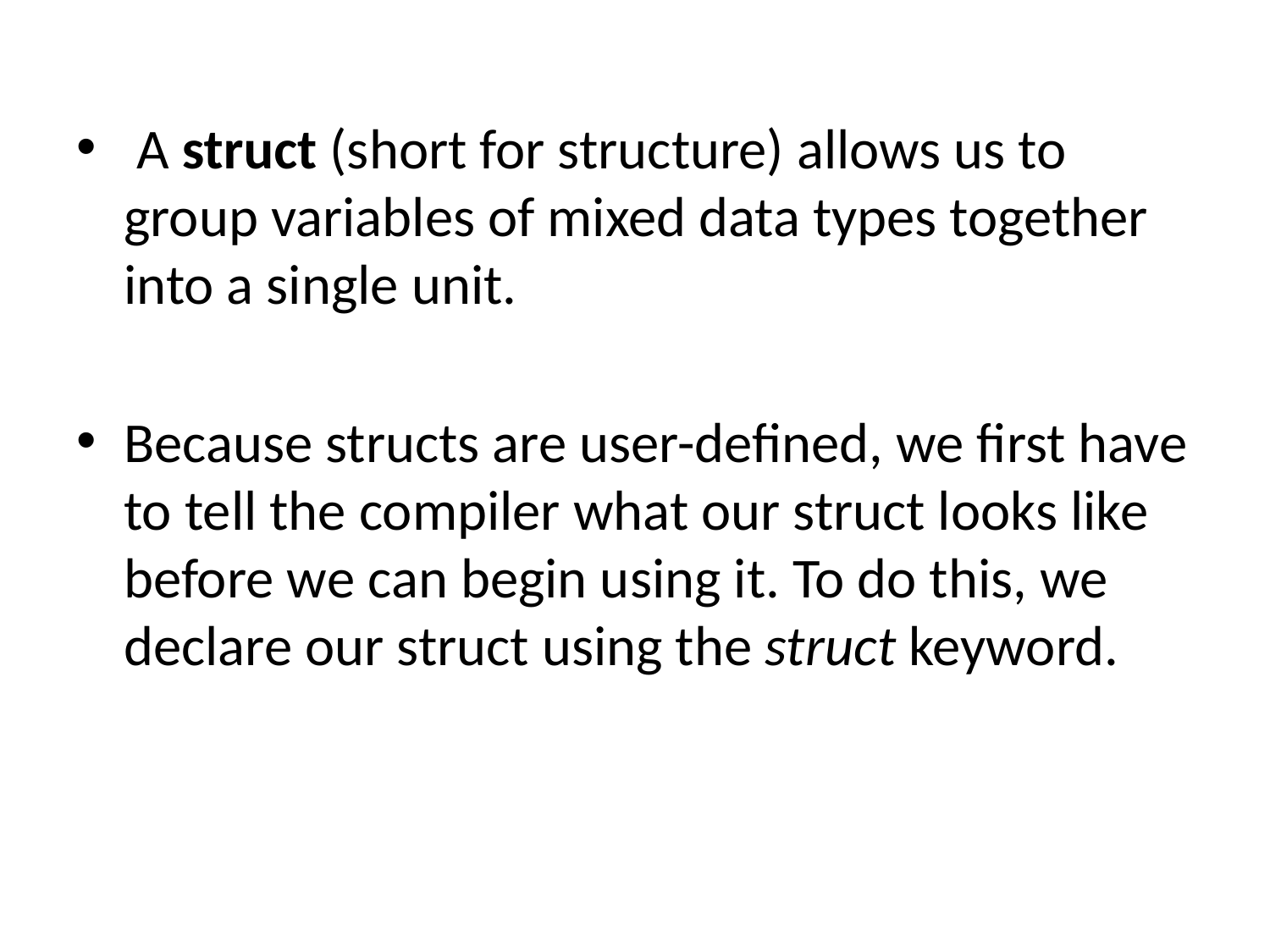

A struct (short for structure) allows us to group variables of mixed data types together into a single unit.

Because structs are user-defined, we first have to tell the compiler what our struct looks like before we can begin using it. To do this, we declare our struct using the struct keyword.